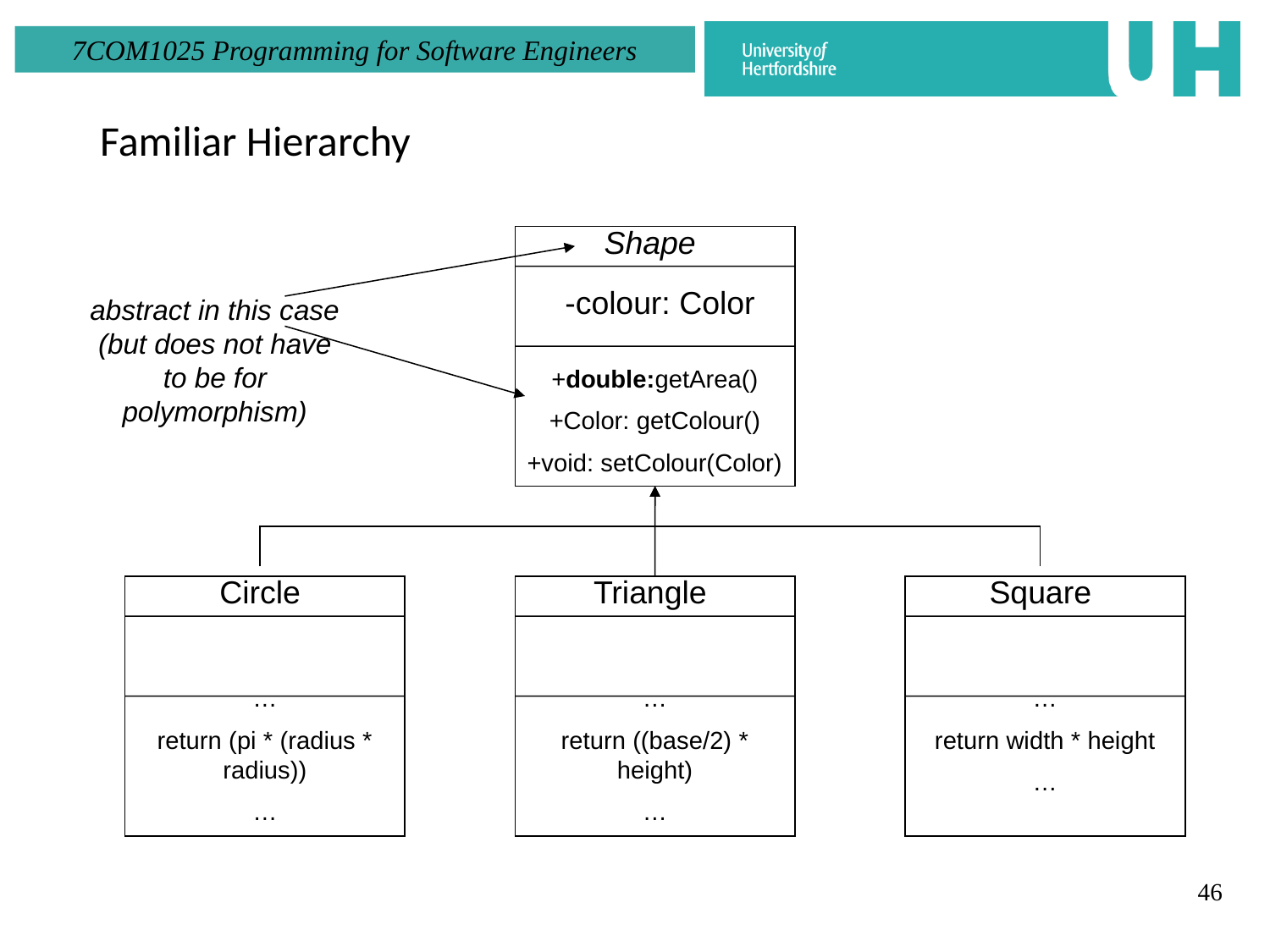

Familiar Hierarchy
Shape

-colour: Color

+double:getArea()
+Color: getColour()
+void: setColour(Color)

Circle

Triangle

Square

…
return (pi * (radius * radius))
…
…
return ((base/2) * height)
…
…
return width * height
…

abstract in this case (but does not have to be for polymorphism)

46